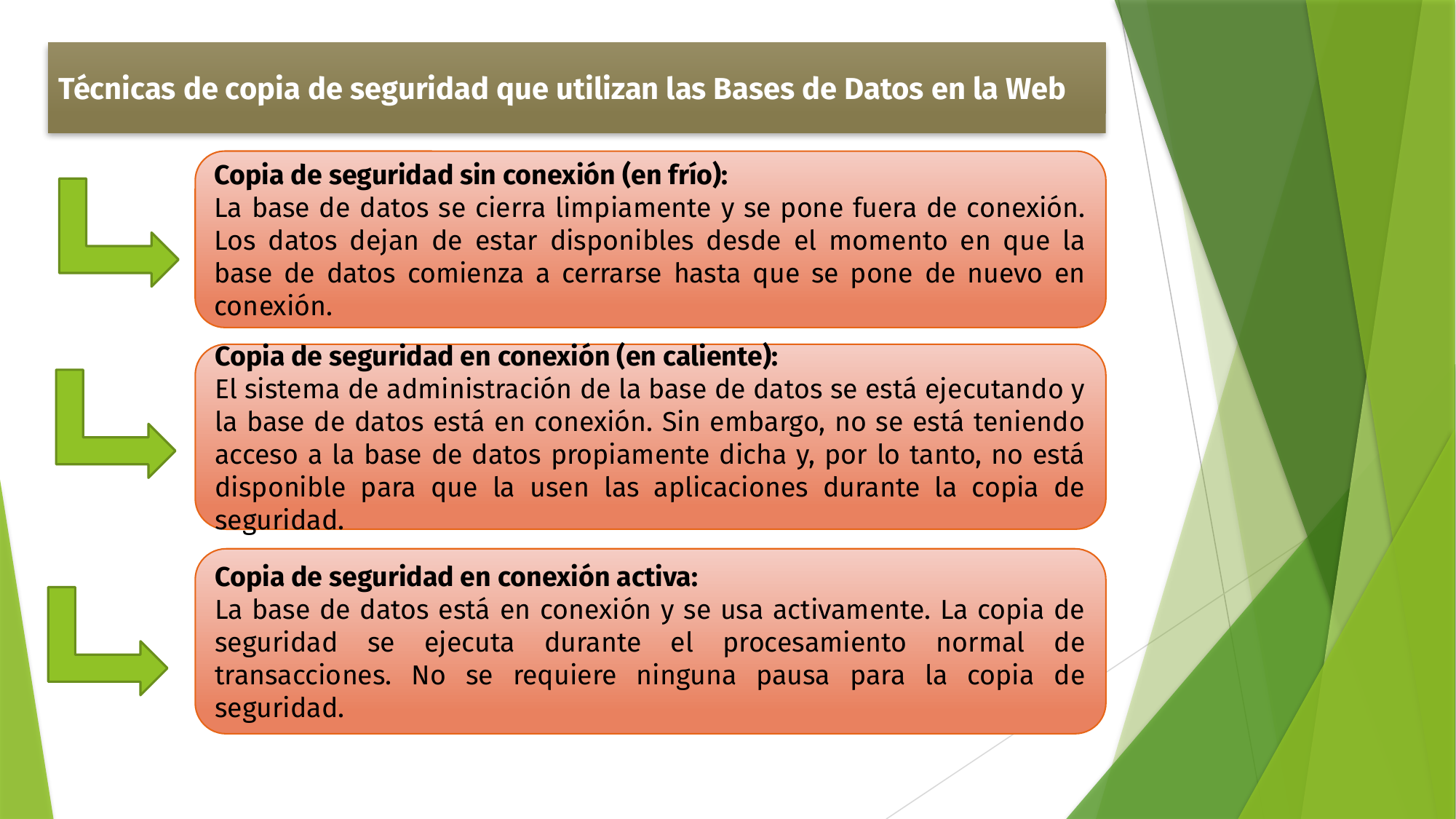

Técnicas de copia de seguridad que utilizan las Bases de Datos en la Web
Copia de seguridad sin conexión (en frío):
La base de datos se cierra limpiamente y se pone fuera de conexión. Los datos dejan de estar disponibles desde el momento en que la base de datos comienza a cerrarse hasta que se pone de nuevo en conexión.

Copia de seguridad en conexión (en caliente):
El sistema de administración de la base de datos se está ejecutando y la base de datos está en conexión. Sin embargo, no se está teniendo acceso a la base de datos propiamente dicha y, por lo tanto, no está disponible para que la usen las aplicaciones durante la copia de seguridad.

Copia de seguridad en conexión activa:
La base de datos está en conexión y se usa activamente. La copia de seguridad se ejecuta durante el procesamiento normal de transacciones. No se requiere ninguna pausa para la copia de seguridad.